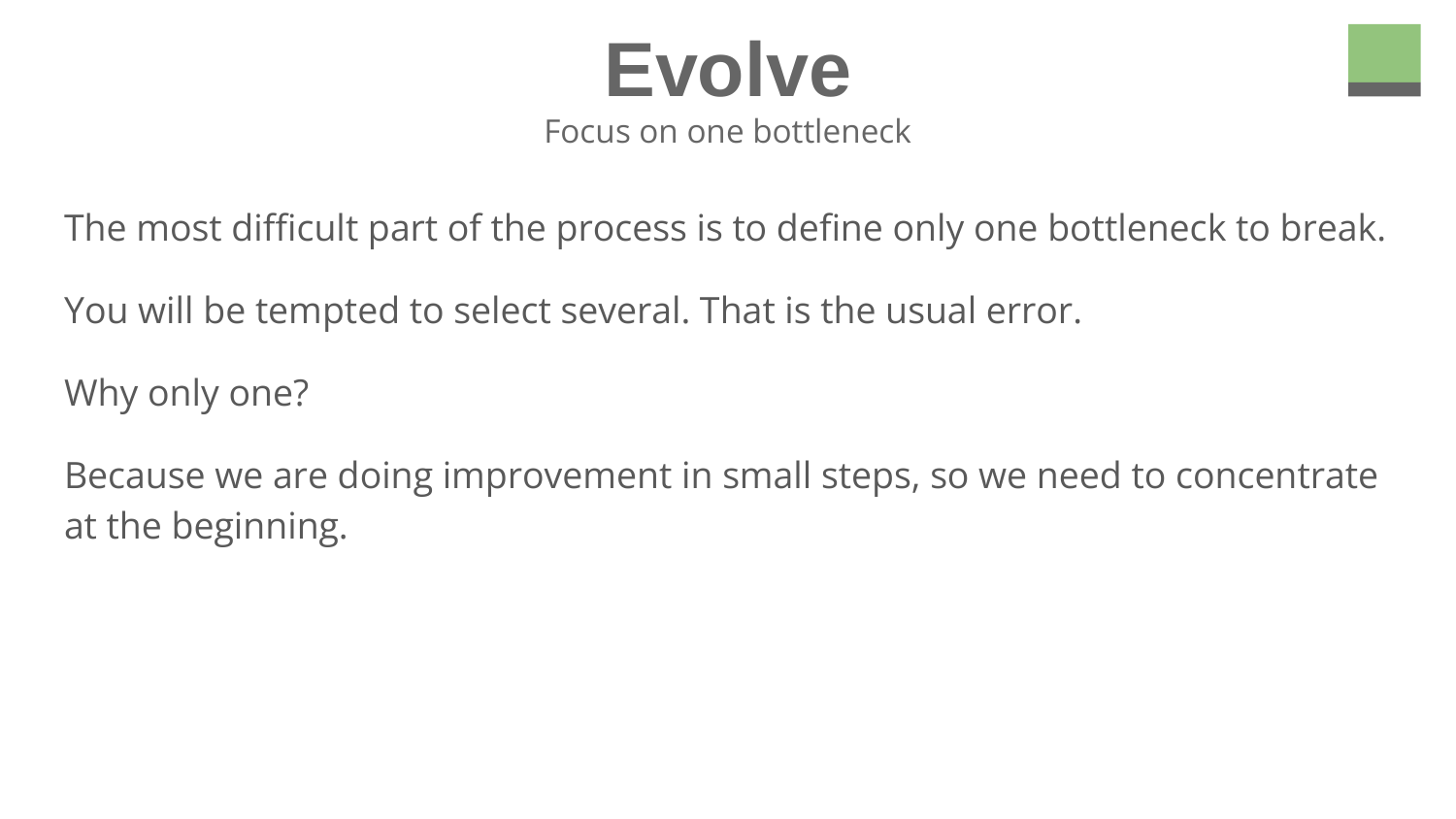

# Evolve
Focus on one bottleneck
The most difficult part of the process is to define only one bottleneck to break.
You will be tempted to select several. That is the usual error.
Why only one?
Because we are doing improvement in small steps, so we need to concentrate at the beginning.